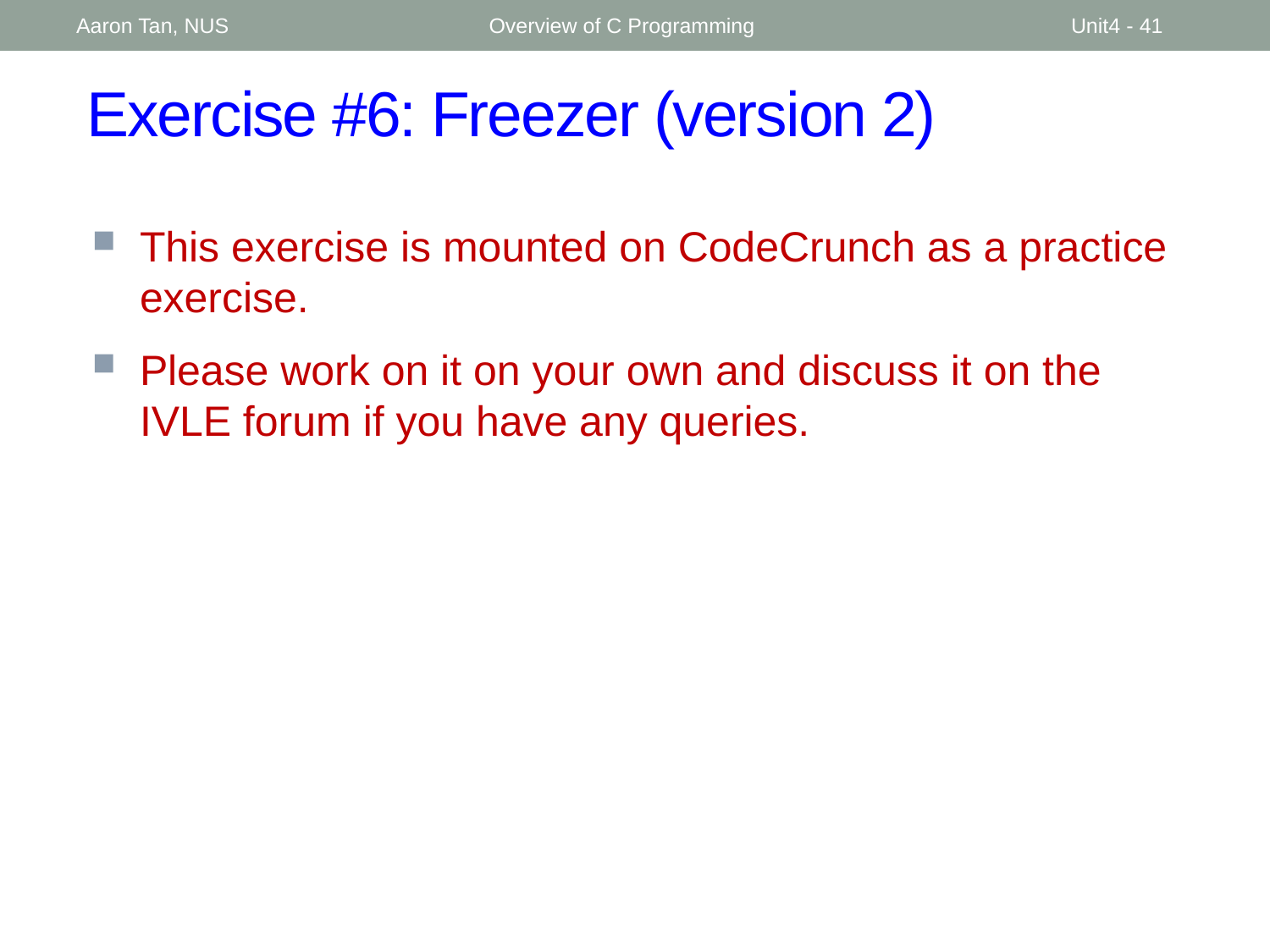

Aaron Tan, NUS
Overview of C Programming
Unit4 - 41
# Exercise #6: Freezer (version 2)
This exercise is mounted on CodeCrunch as a practice exercise.
Please work on it on your own and discuss it on the IVLE forum if you have any queries.